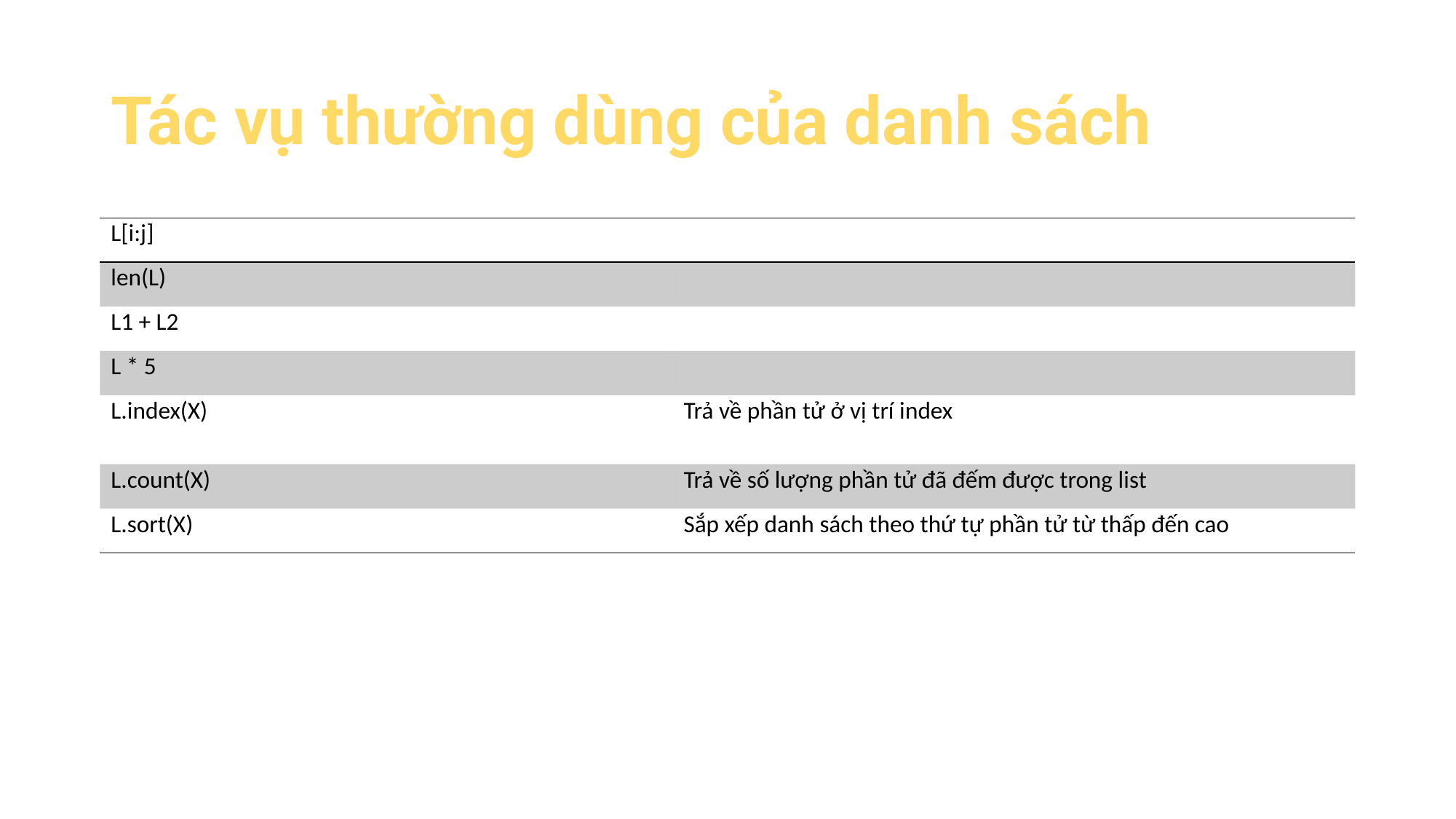

# Tác vụ thường dùng của danh sách
| L[i:j] |  |
| --- | --- |
| len(L) |  |
| L1 + L2 |  |
| L \* 5 |  |
| L.index(X) | Trả về phần tử ở vị trí index |
| L.count(X) | Trả về số lượng phần tử đã đếm được trong list |
| L.sort(X) | Sắp xếp danh sách theo thứ tự phần tử từ thấp đến cao |

18